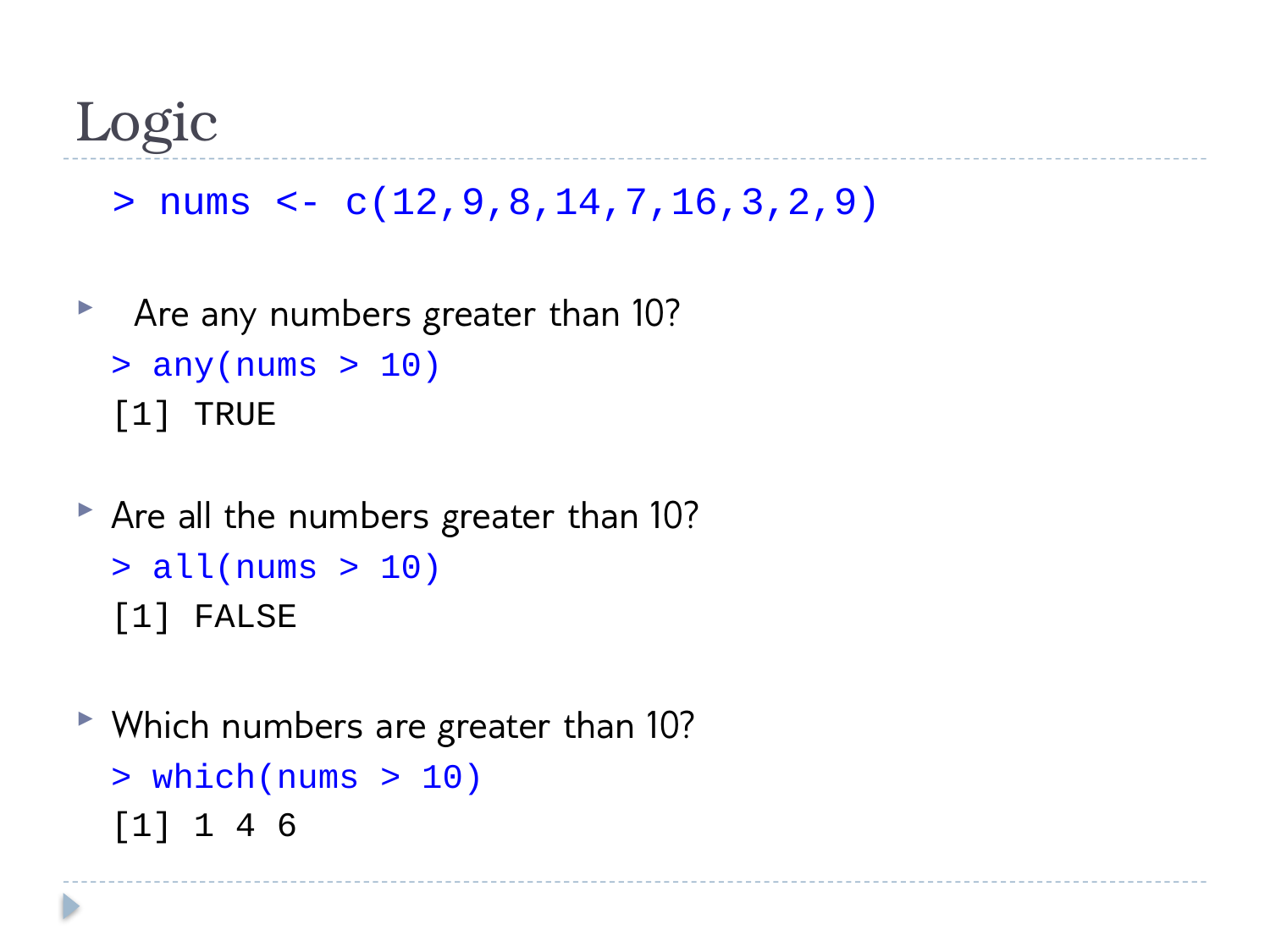

# Logic
> nums <- c(12,9,8,14,7,16,3,2,9)

 Are any numbers greater than 10?
> any(nums > 10)
[1] TRUE

Are all the numbers greater than 10?
> all(nums > 10)
[1] FALSE

Which numbers are greater than 10?
> which(nums > 10)
[1] 1 4 6